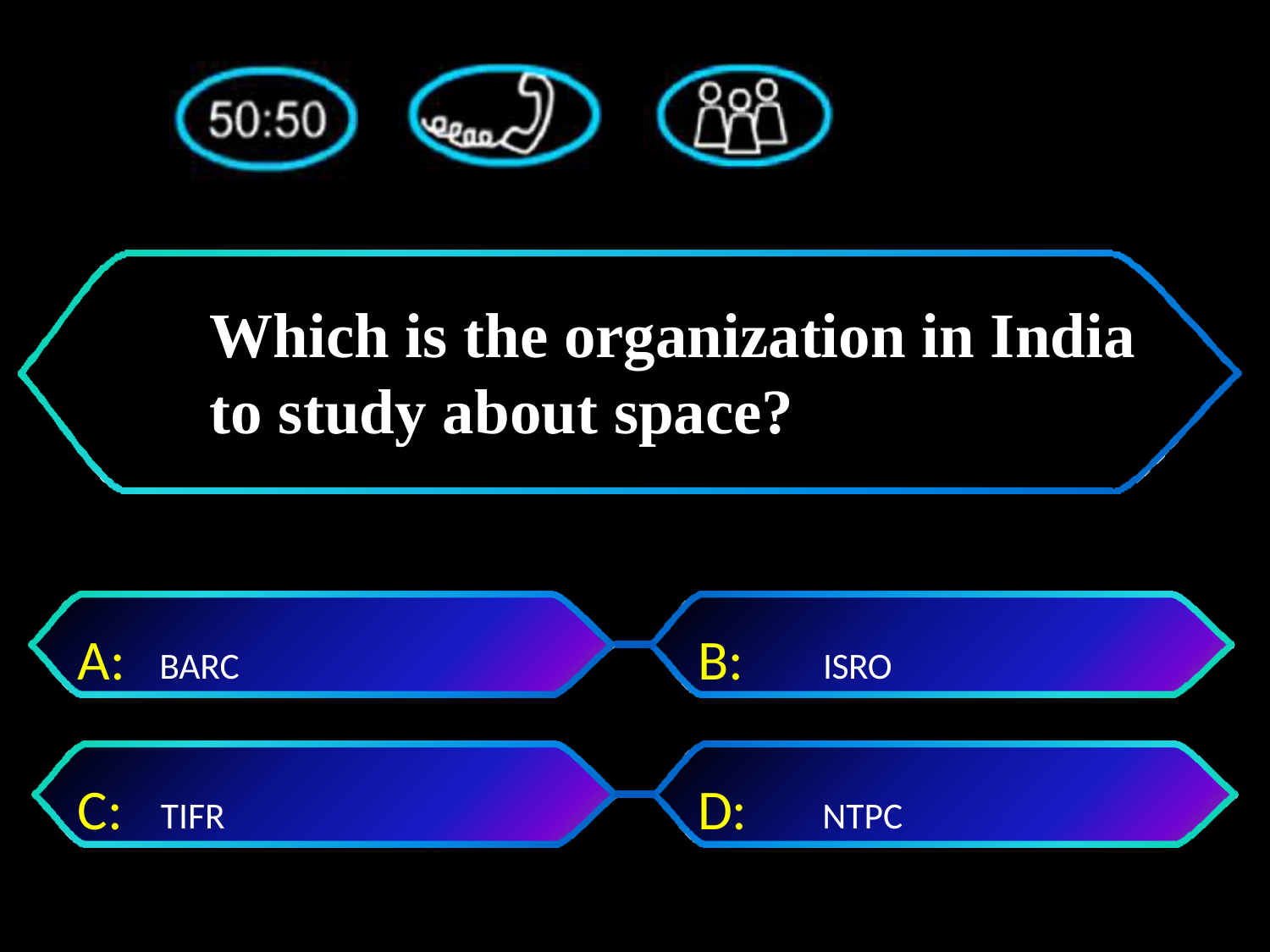

# Which is the organization in India to study about space?

A:	BARC
B:	ISRO

C:   TIFR
D:	  NTPC